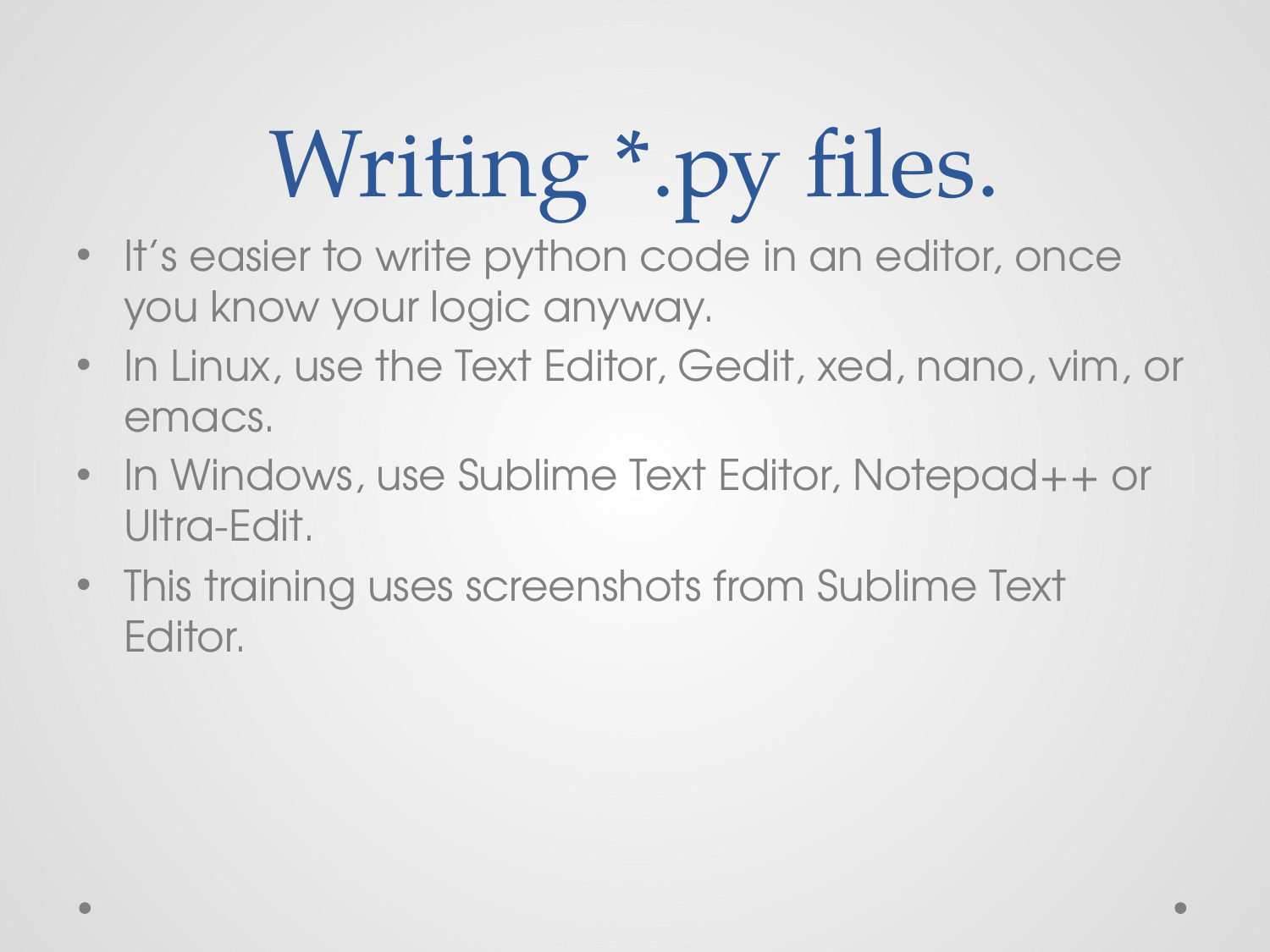

# Writing *.py files.
It’s easier to write python code in an editor, once you know your logic anyway.
In Linux, use the Text Editor, Gedit, xed, nano, vim, or emacs.
In Windows, use Sublime Text Editor, Notepad++ or Ultra-Edit.
This training uses screenshots from Sublime Text Editor.